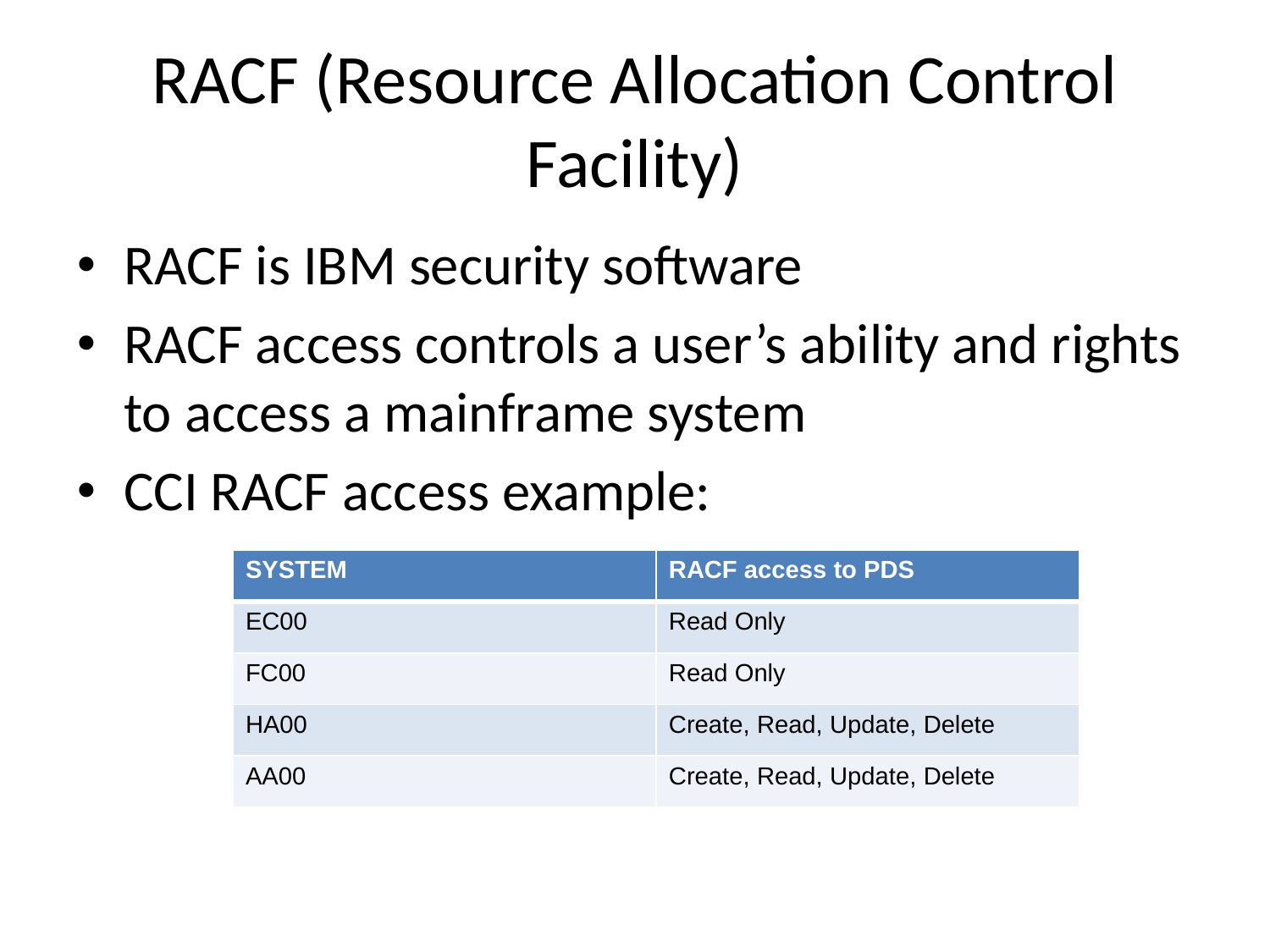

# RACF (Resource Allocation Control Facility)
RACF is IBM security software
RACF access controls a user’s ability and rights to access a mainframe system
CCI RACF access example:

| SYSTEM | RACF access to PDS |
| --- | --- |
| EC00 | Read Only |
| FC00 | Read Only |
| HA00 | Create, Read, Update, Delete |
| AA00 | Create, Read, Update, Delete |